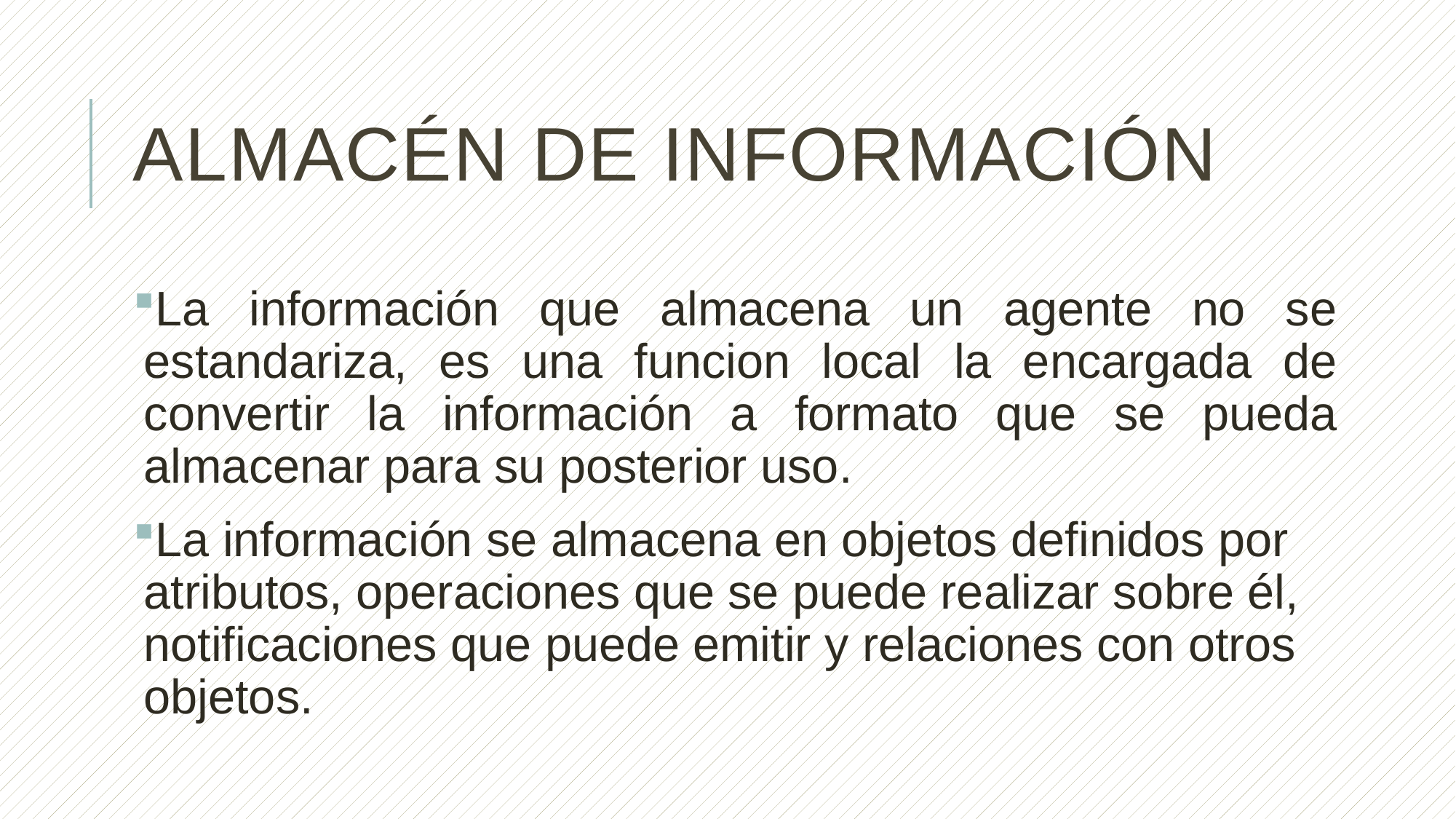

# Almacén de información
La información que almacena un agente no se estandariza, es una funcion local la encargada de convertir la información a formato que se pueda almacenar para su posterior uso.
La información se almacena en objetos definidos por atributos, operaciones que se puede realizar sobre él, notificaciones que puede emitir y relaciones con otros objetos.